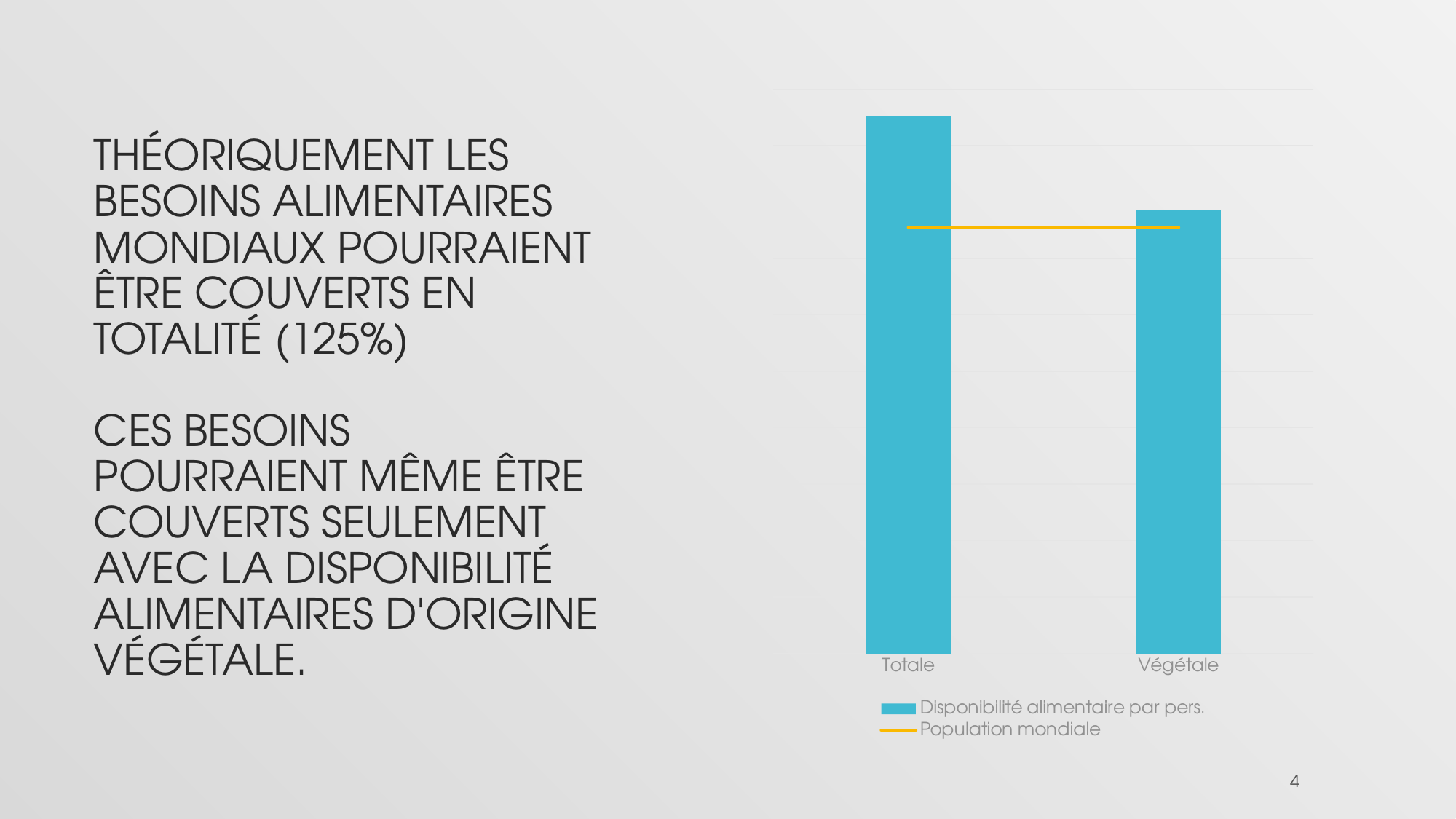

### Chart

| Category | Disponibilité alimentaire par pers. | Population mondiale |
|---|---|---|
| Totale | 9508629376.0 | 7548134111.0 |
| Végétale | 7845801914.0 | 7548134111.0 |
# théoriquement les besoins alimentaires mondiaux pourraient être couverts en totalité (125%)
Ces besoins pourraient même être couverts seulement avec la disponibilité alimentaires d'origine végétale.
4